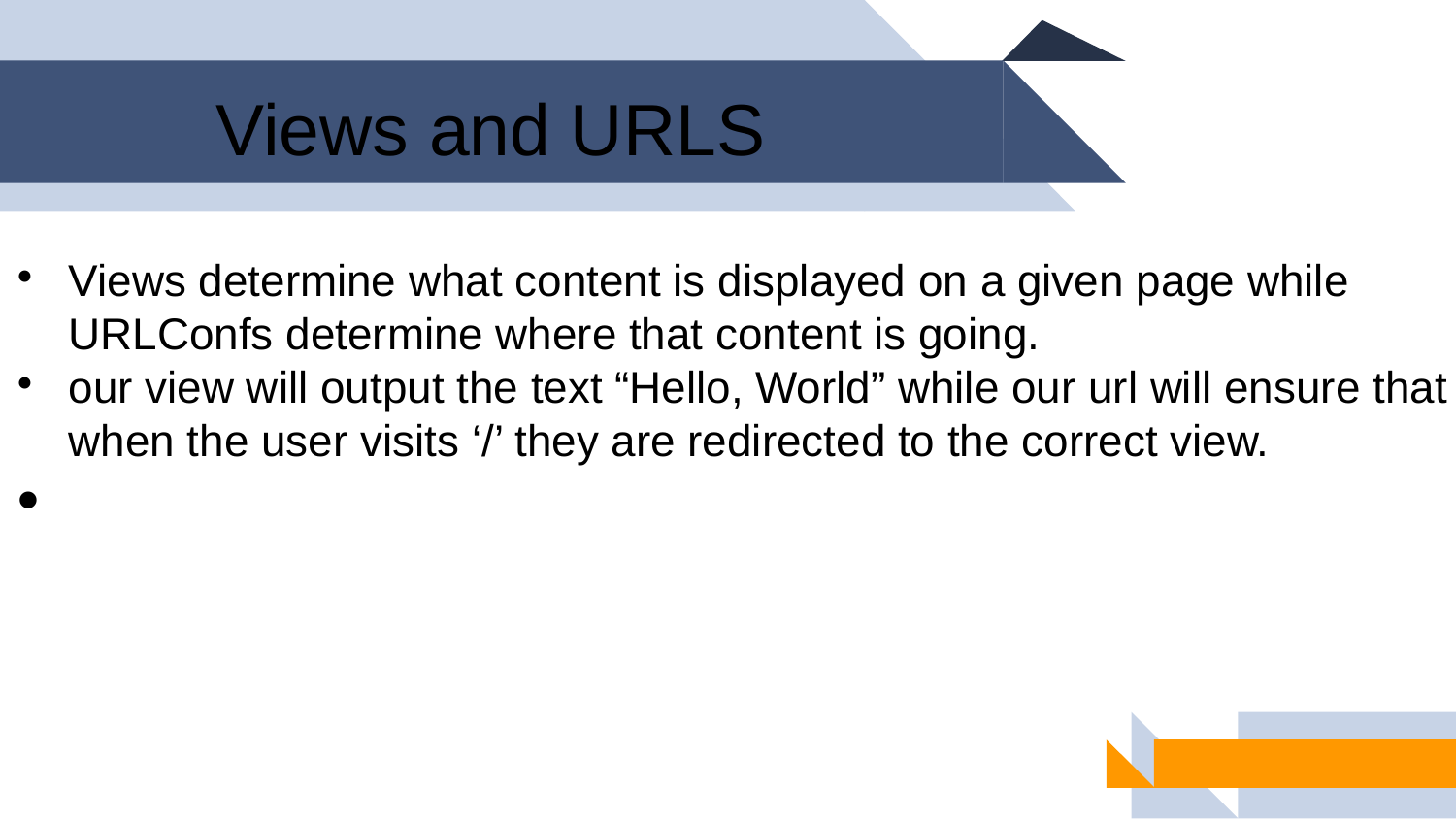

Views and URLS
Views determine what content is displayed on a given page while URLConfs determine where that content is going.
our view will output the text “Hello, World” while our url will ensure that when the user visits ‘/’ they are redirected to the correct view.